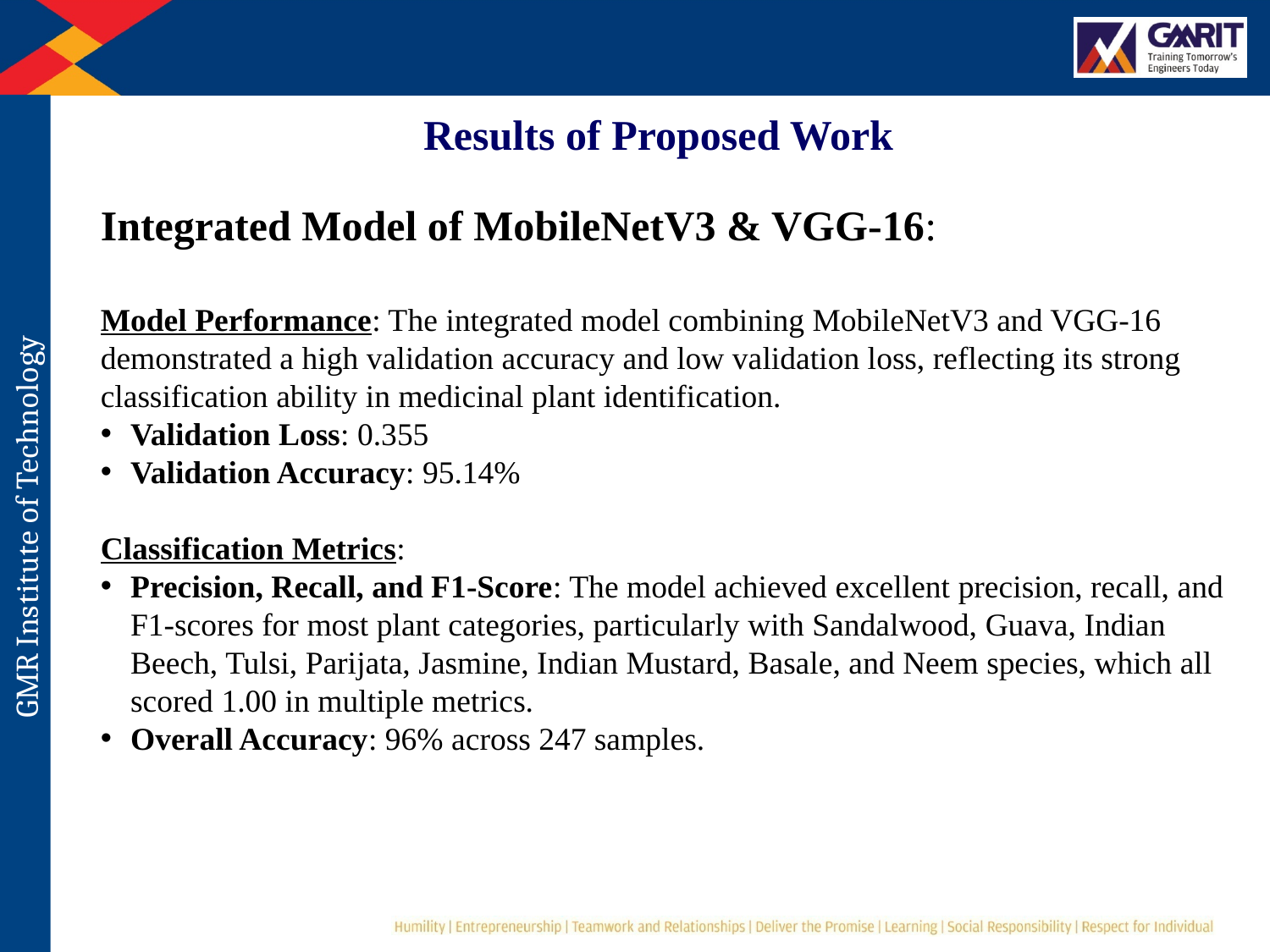

Results of Proposed Work
Integrated Model of MobileNetV3 & VGG-16:

Model Performance: The integrated model combining MobileNetV3 and VGG-16 demonstrated a high validation accuracy and low validation loss, reflecting its strong classification ability in medicinal plant identification.
Validation Loss: 0.355
Validation Accuracy: 95.14%

Classification Metrics:
Precision, Recall, and F1-Score: The model achieved excellent precision, recall, and F1-scores for most plant categories, particularly with Sandalwood, Guava, Indian Beech, Tulsi, Parijata, Jasmine, Indian Mustard, Basale, and Neem species, which all scored 1.00 in multiple metrics.
Overall Accuracy: 96% across 247 samples.